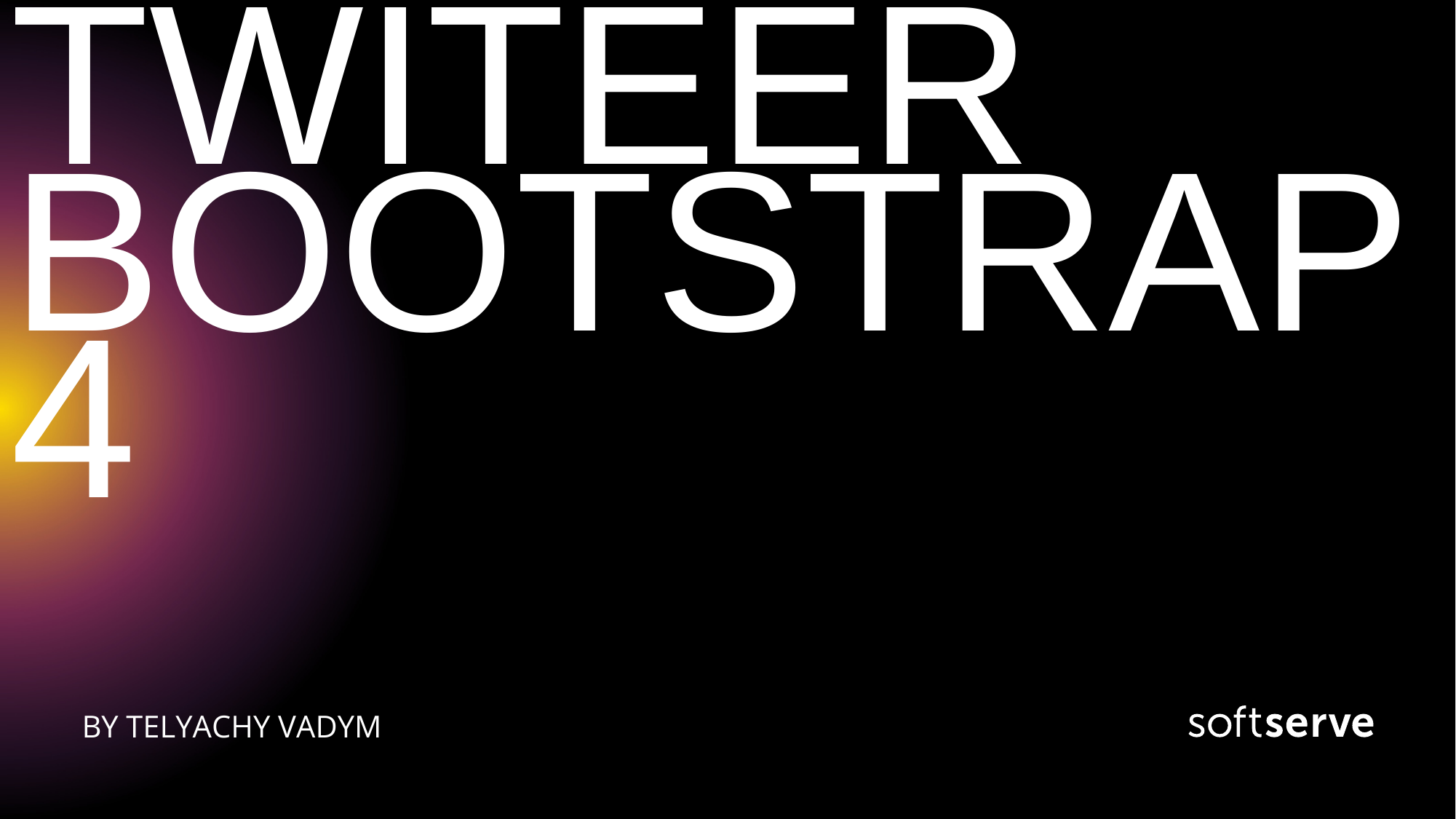

# TWITEER BOOTSTRAP 4
BY TELYACHY VADYM